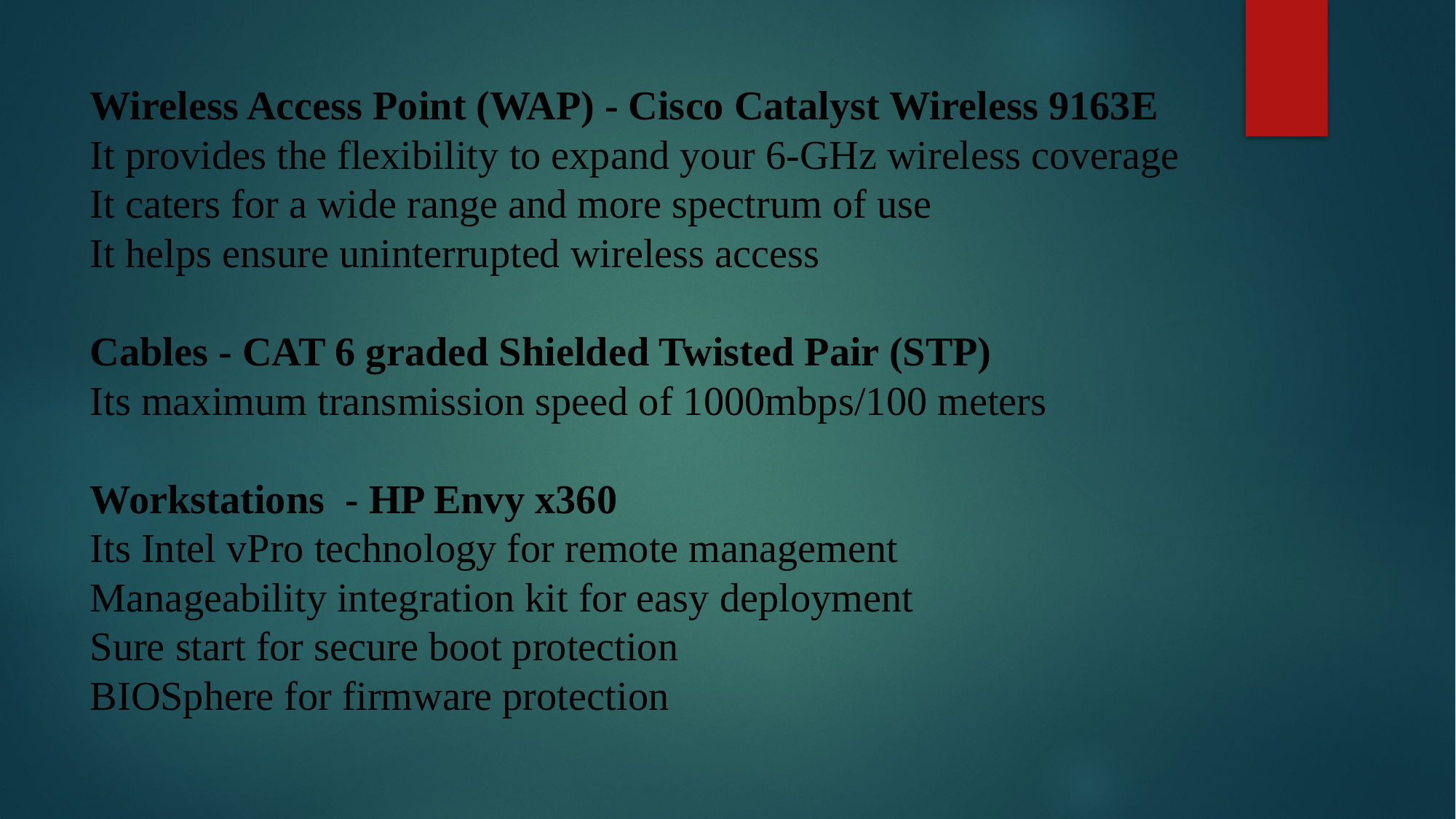

Wireless Access Point (WAP) - Cisco Catalyst Wireless 9163E
It provides the flexibility to expand your 6-GHz wireless coverage
It caters for a wide range and more spectrum of use
It helps ensure uninterrupted wireless access

Cables - CAT 6 graded Shielded Twisted Pair (STP)
Its maximum transmission speed of 1000mbps/100 meters

Workstations  - HP Envy x360
Its Intel vPro technology for remote management
Manageability integration kit for easy deployment
Sure start for secure boot protection
BIOSphere for firmware protection